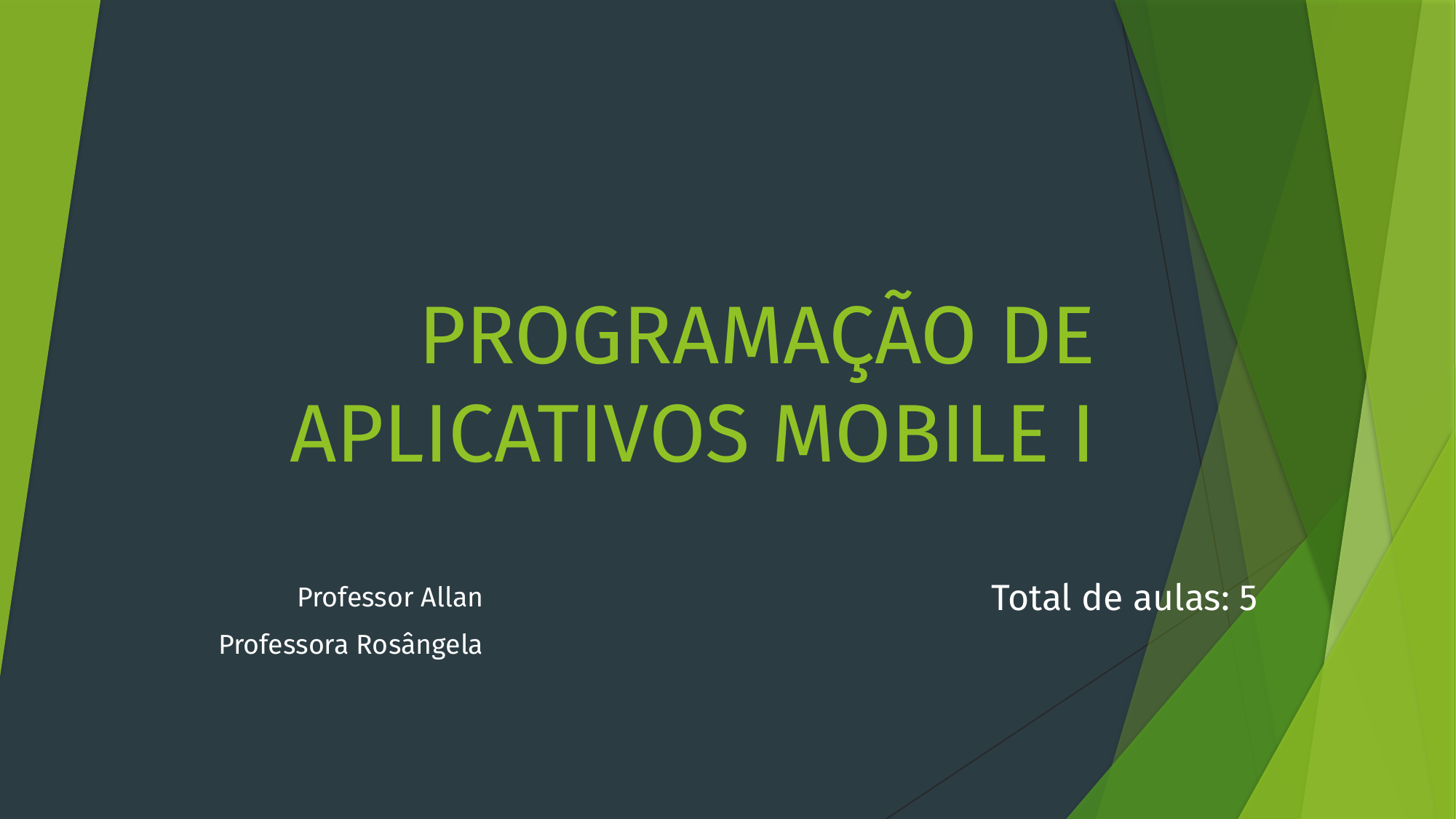

# PROGRAMAÇÃO DE APLICATIVOS MOBILE I
Professor Allan
Professora Rosângela
Total de aulas: 5